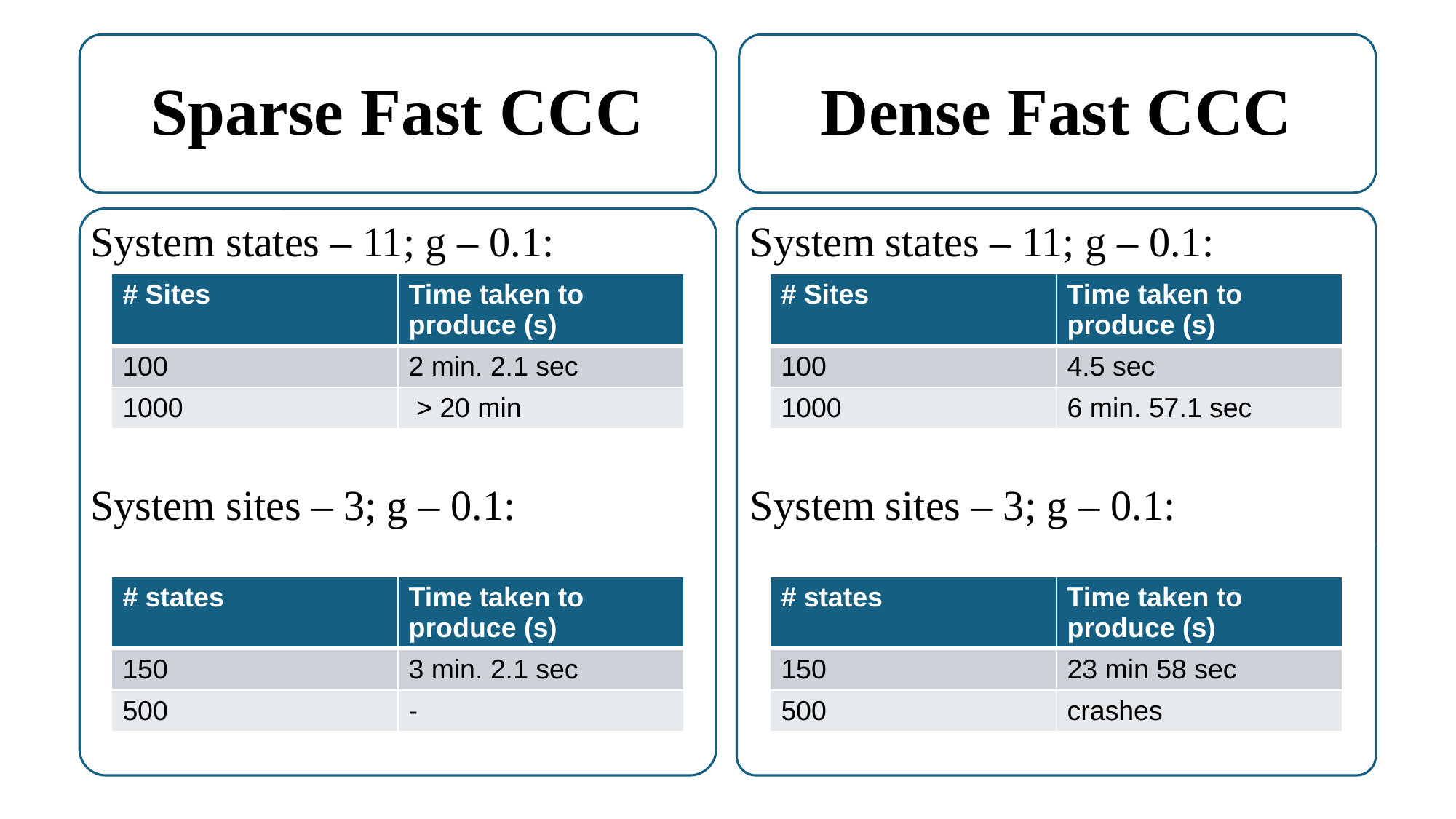

Dense Fast CCC
# Sparse Fast CCC
System states – 11; g – 0.1:

System sites – 3; g – 0.1:

System states – 11; g – 0.1:

System sites – 3; g – 0.1:

| # Sites | Time taken to produce (s) |
| --- | --- |
| 100 | 2 min. 2.1 sec |
| 1000 | > 20 min |
| # Sites | Time taken to produce (s) |
| --- | --- |
| 100 | 4.5 sec |
| 1000 | 6 min. 57.1 sec |
| # states | Time taken to produce (s) |
| --- | --- |
| 150 | 3 min. 2.1 sec |
| 500 | - |
| # states | Time taken to produce (s) |
| --- | --- |
| 150 | 23 min 58 sec |
| 500 | crashes |